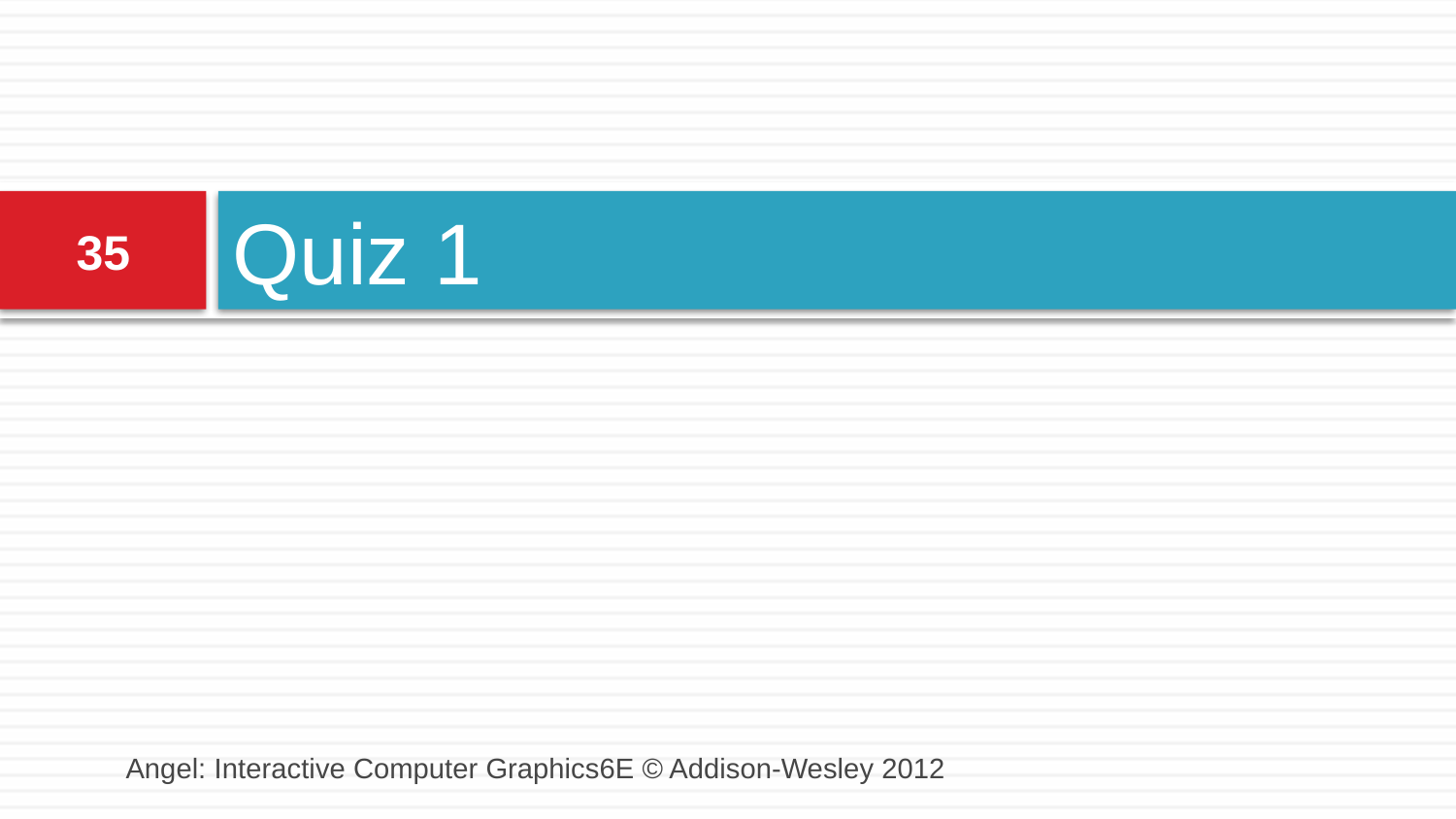

# Quiz 1
35

Angel: Interactive Computer Graphics6E © Addison-Wesley 2012